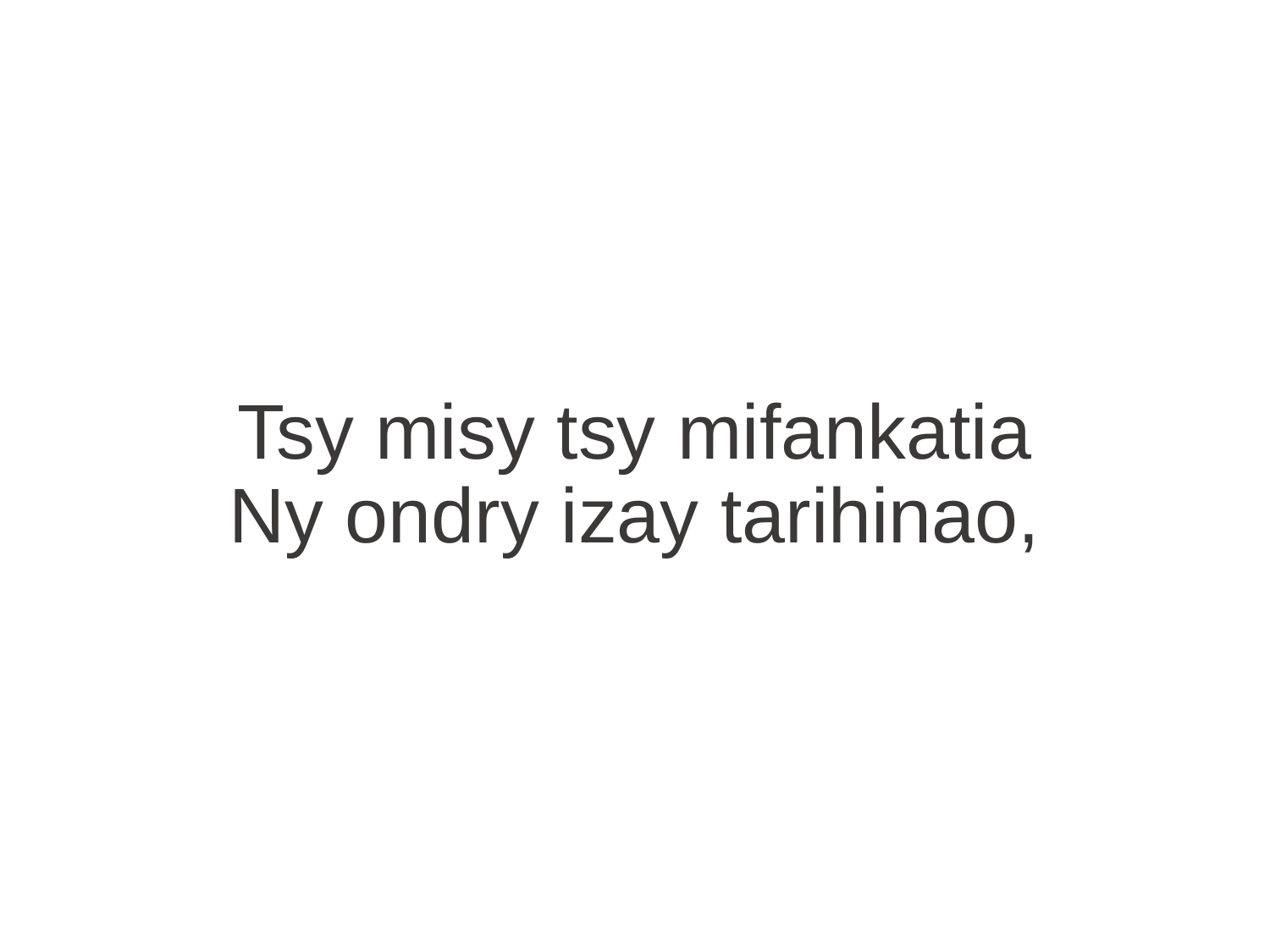

Tsy misy tsy mifankatia
Ny ondry izay tarihinao,